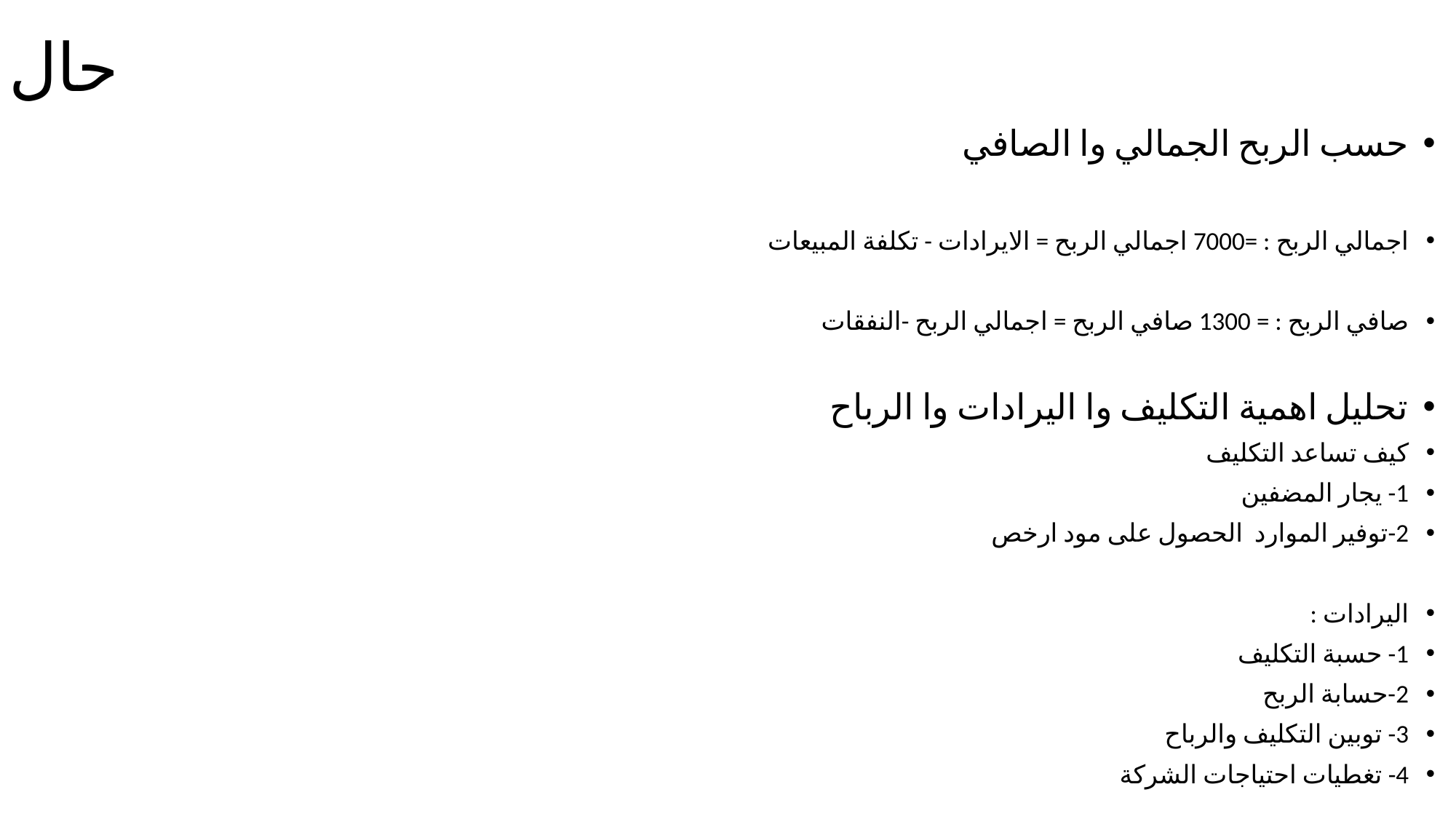

# حال
حسب الربح الجمالي وا الصافي

اجمالي الربح : =7000 اجمالي الربح = الايرادات - تكلفة المبيعات

صافي الربح : = 1300 صافي الربح = اجمالي الربح -النفقات

تحليل اهمية التكليف وا اليرادات وا الرباح
كيف تساعد التكليف
1- يجار المضفين
2-توفير الموارد  الحصول على مود ارخص

اليرادات :
1- حسبة التكليف
2-حسابة الربح
3- توبين التكليف والرباح
4- تغطيات احتياجات الشركة